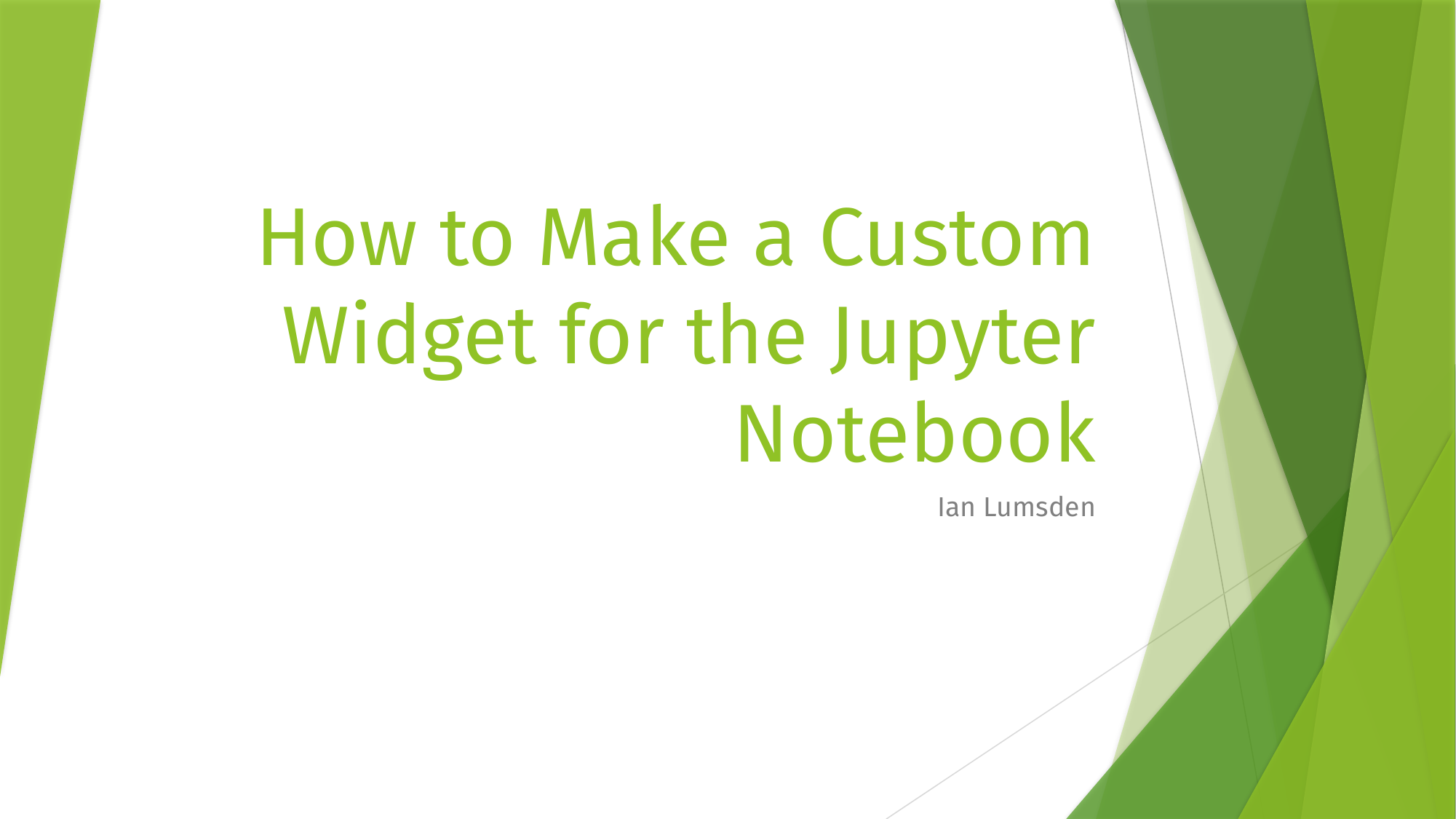

# How to Make a Custom Widget for the Jupyter Notebook
Ian Lumsden